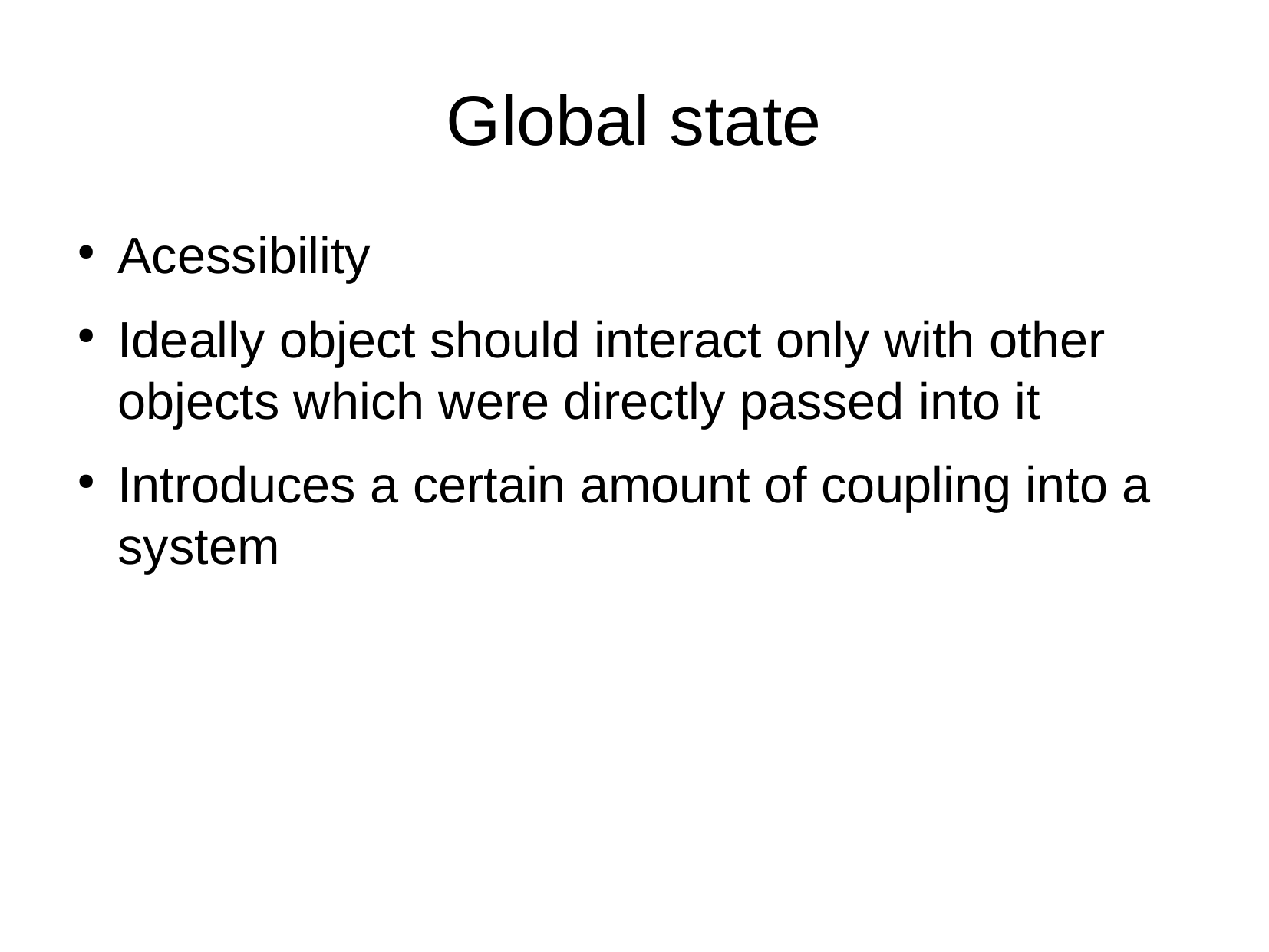

Global state
Acessibility
Ideally object should interact only with other objects which were directly passed into it
Introduces a certain amount of coupling into a system